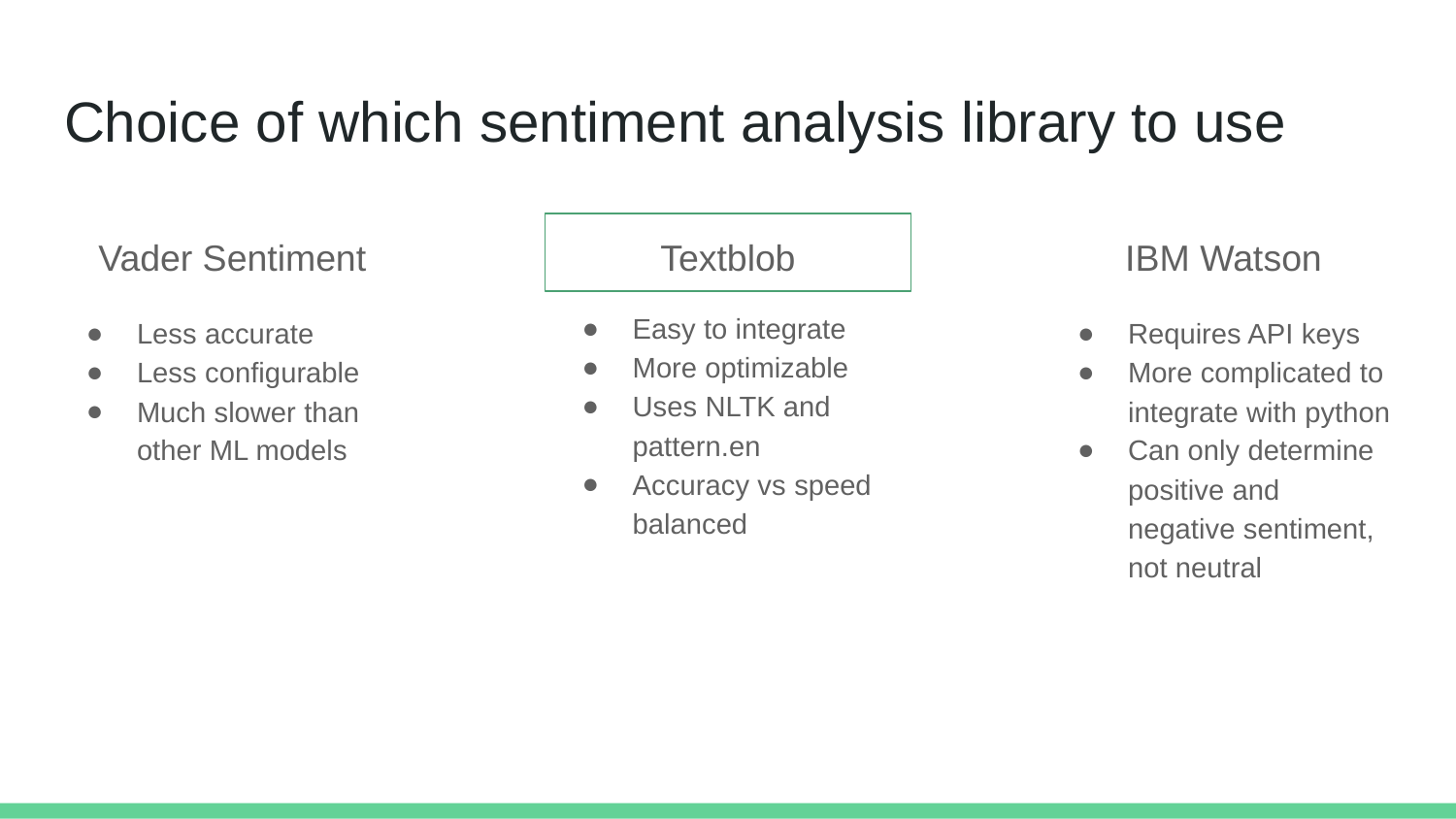

# Choice of which sentiment analysis library to use
Vader Sentiment
Less accurate
Less configurable
Much slower than other ML models
Textblob
IBM Watson
Requires API keys
More complicated to integrate with python
Can only determine positive and negative sentiment, not neutral
Easy to integrate
More optimizable
Uses NLTK and pattern.en
Accuracy vs speed balanced